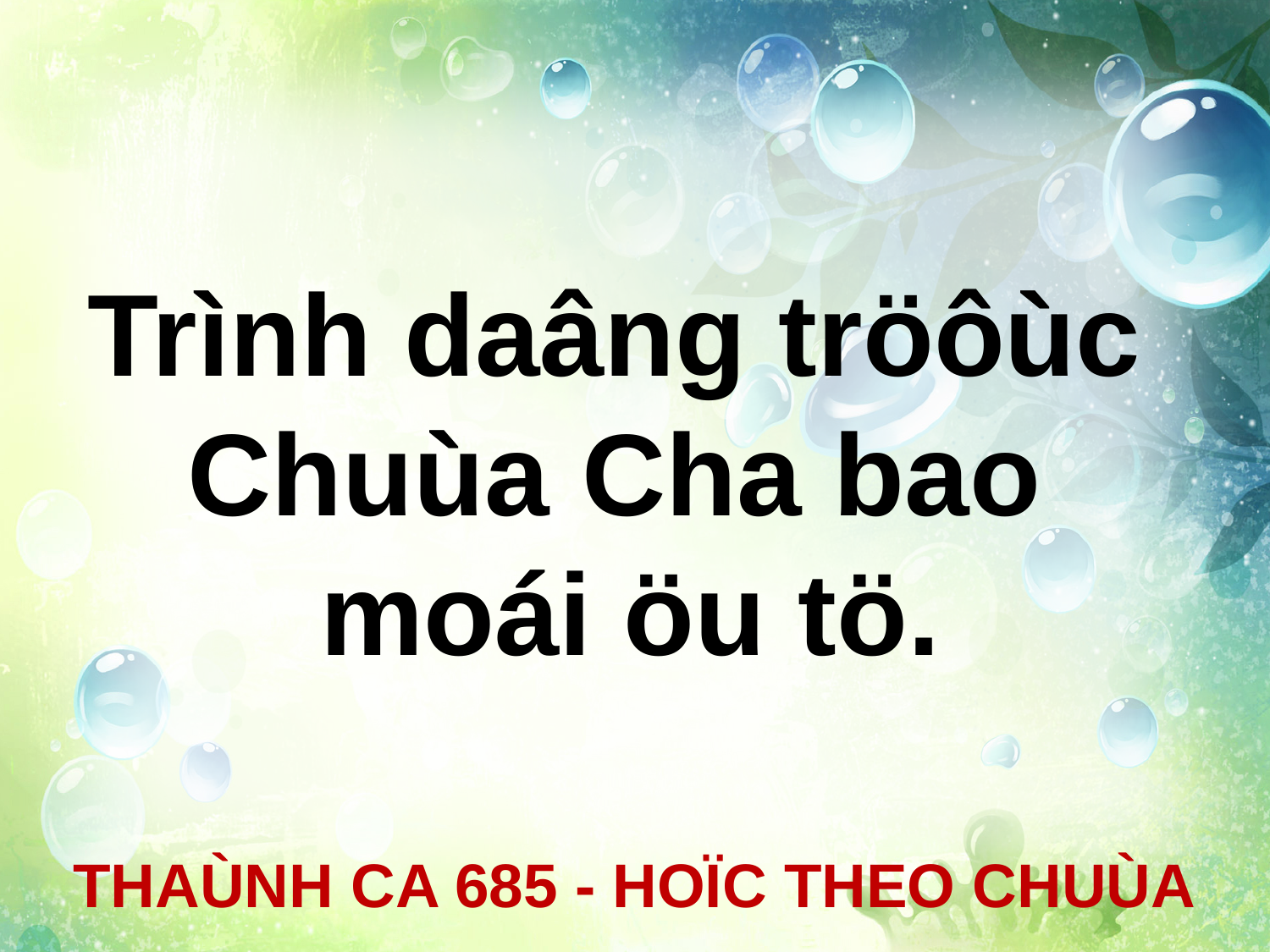

Trình daâng tröôùc
Chuùa Cha bao
moái öu tö.
THAÙNH CA 685 - HOÏC THEO CHUÙA